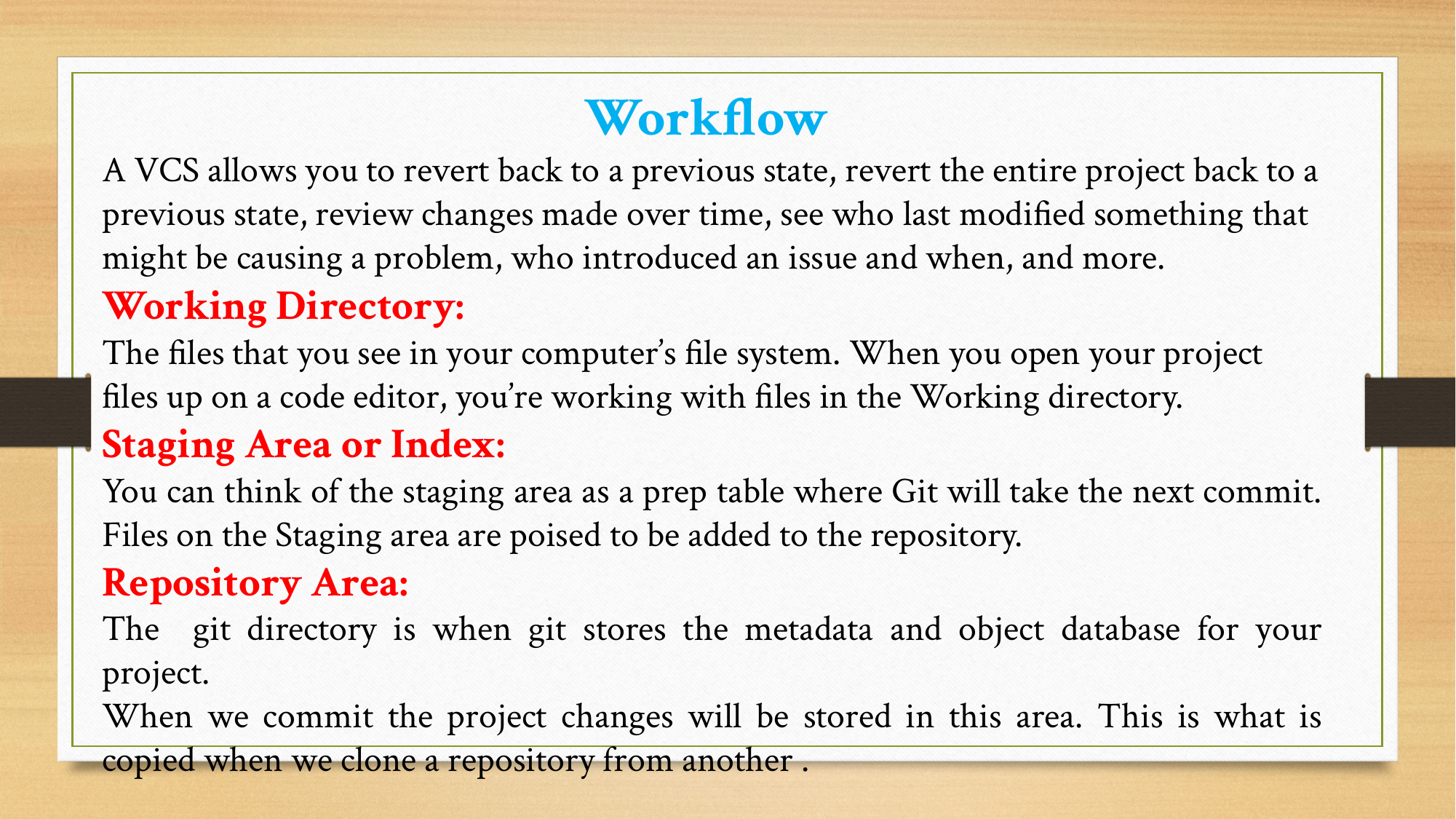

Workflow
A VCS allows you to revert back to a previous state, revert the entire project back to a previous state, review changes made over time, see who last modified something that might be causing a problem, who introduced an issue and when, and more.
Working Directory:
The files that you see in your computer’s file system. When you open your project files up on a code editor, you’re working with files in the Working directory.
Staging Area or Index:
You can think of the staging area as a prep table where Git will take the next commit. Files on the Staging area are poised to be added to the repository.
Repository Area:
The  git directory is when git stores the metadata and object database for your project.
When we commit the project changes will be stored in this area. This is what is copied when we clone a repository from another .